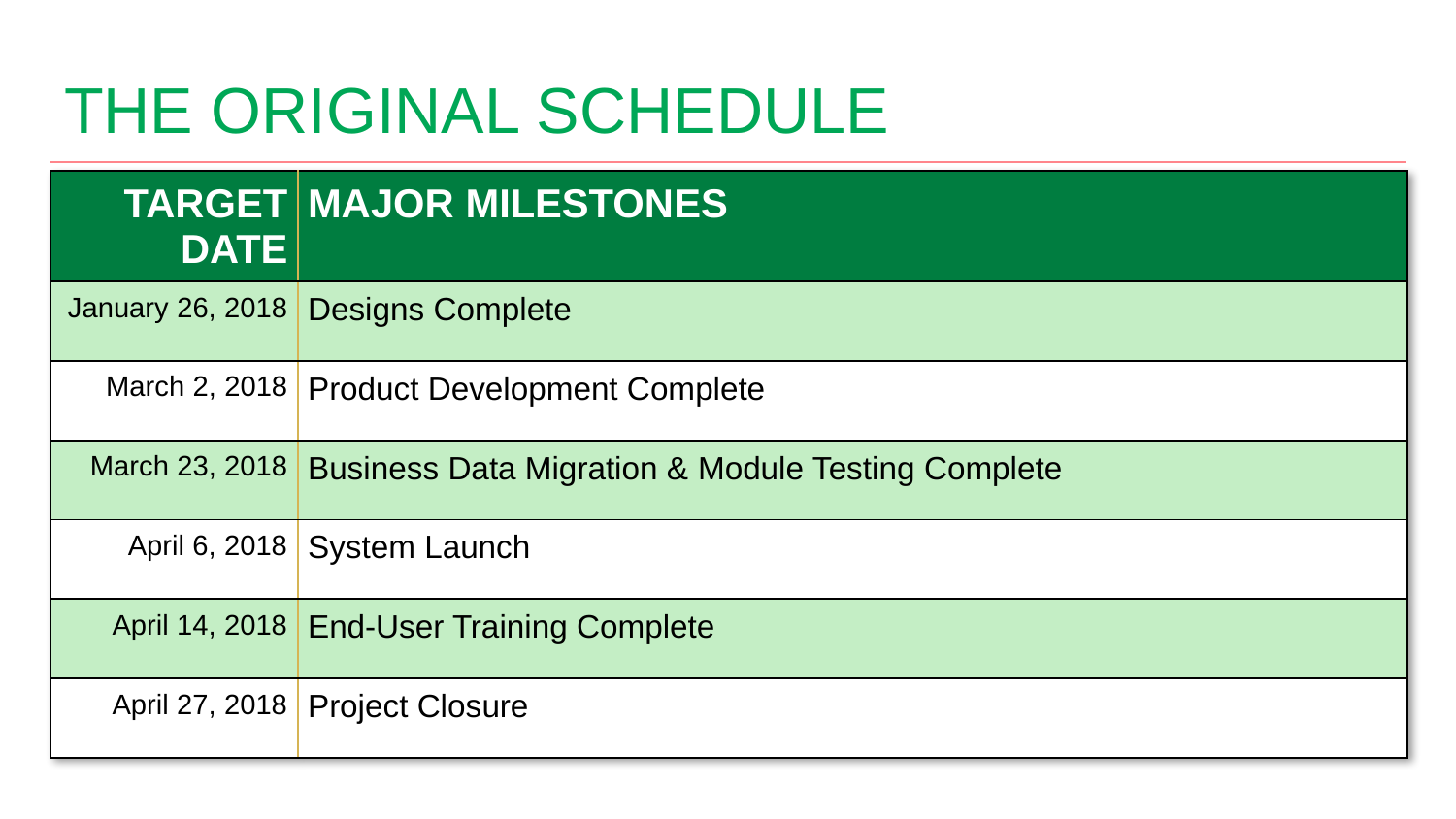

# The Original Schedule
| Target Date | Major Milestones |
| --- | --- |
| January 26, 2018 | Designs Complete |
| March 2, 2018 | Product Development Complete |
| March 23, 2018 | Business Data Migration & Module Testing Complete |
| April 6, 2018 | System Launch |
| April 14, 2018 | End-User Training Complete |
| April 27, 2018 | Project Closure |